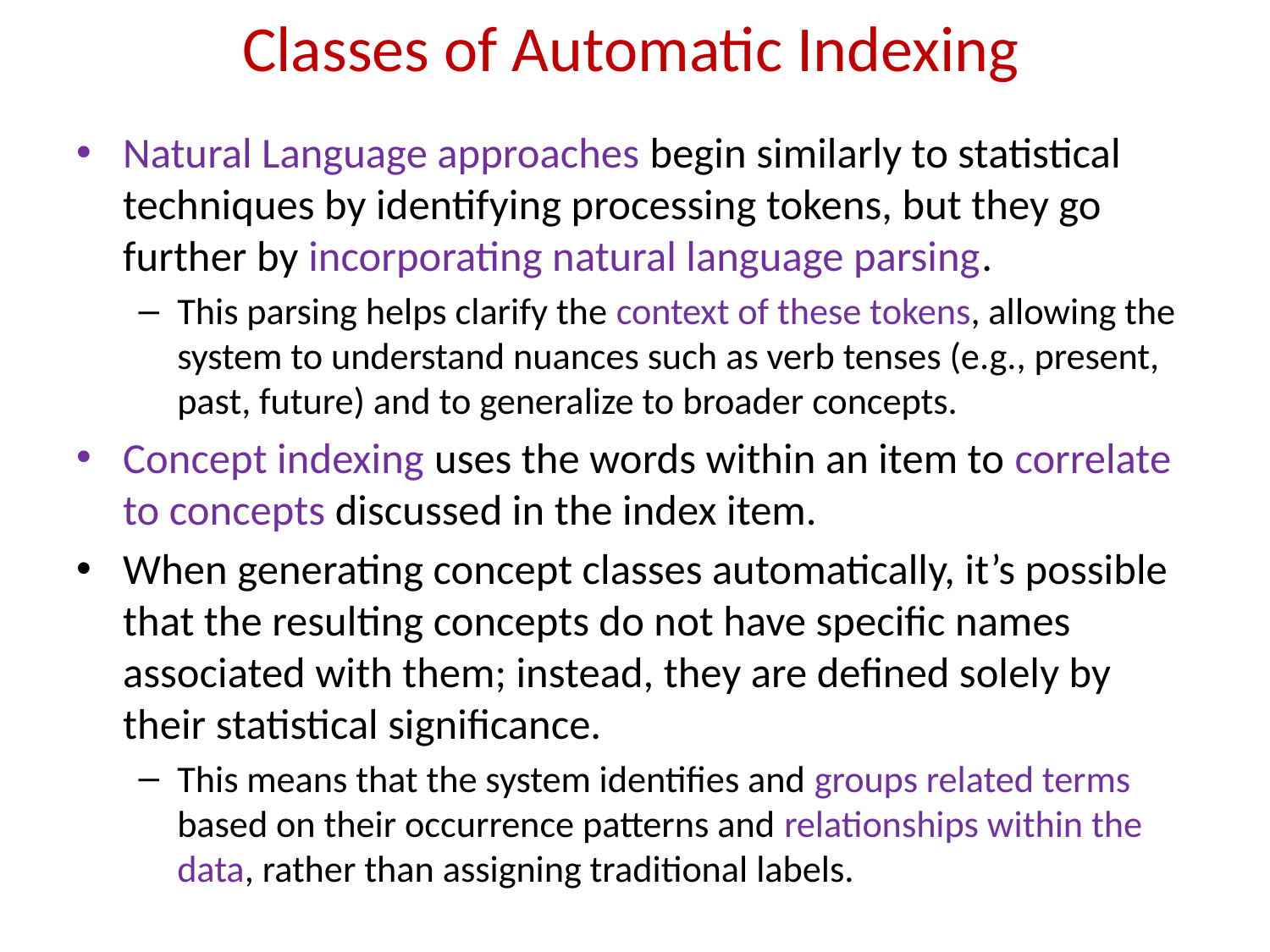

# Classes of Automatic Indexing
Natural Language approaches begin similarly to statistical techniques by identifying processing tokens, but they go further by incorporating natural language parsing.
This parsing helps clarify the context of these tokens, allowing the system to understand nuances such as verb tenses (e.g., present, past, future) and to generalize to broader concepts.
Concept indexing uses the words within an item to correlate to concepts discussed in the index item.
When generating concept classes automatically, it’s possible that the resulting concepts do not have specific names associated with them; instead, they are defined solely by their statistical significance.
This means that the system identifies and groups related terms based on their occurrence patterns and relationships within the data, rather than assigning traditional labels.